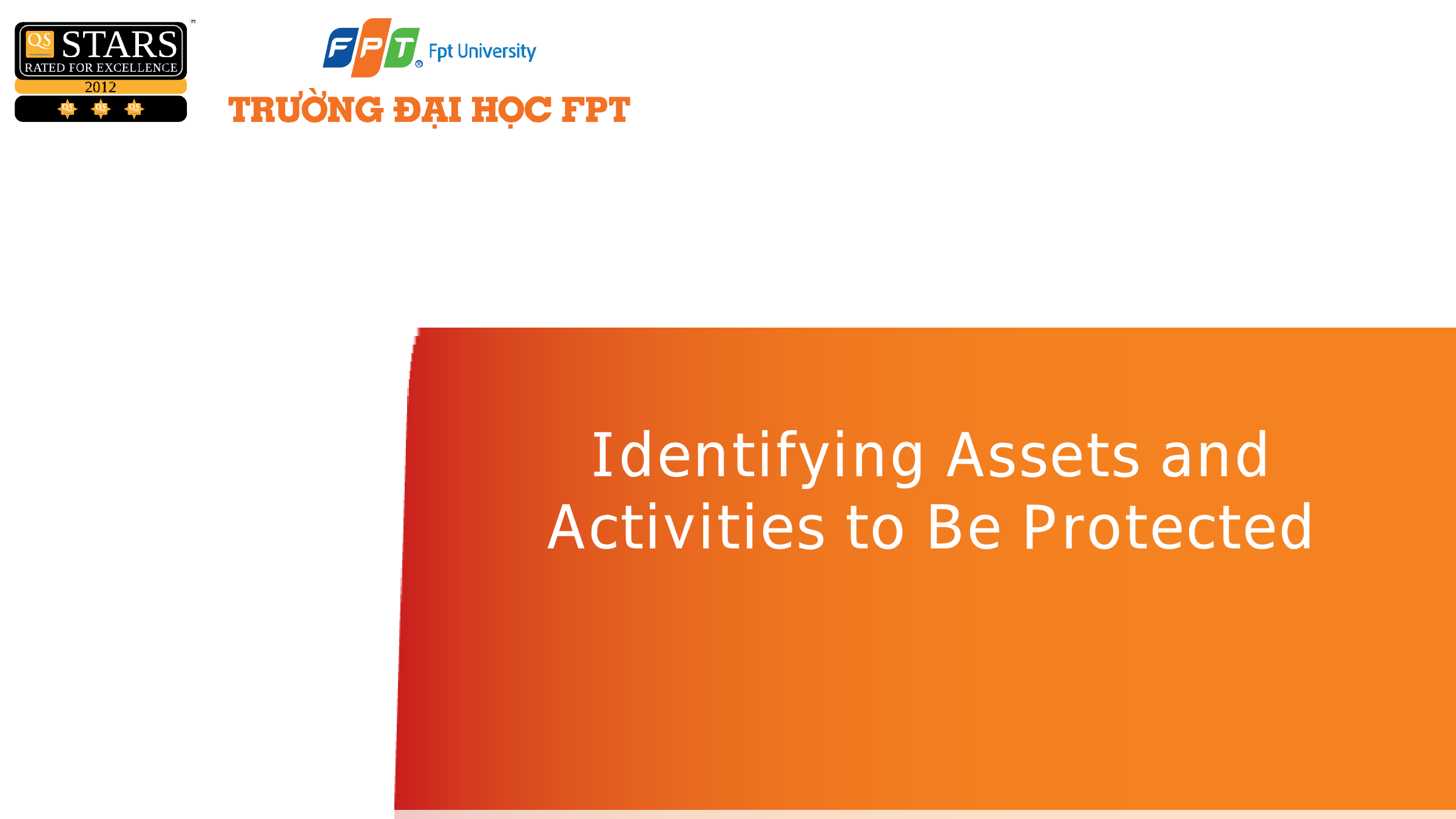

# Identifying Assets and Activities to Be Protected